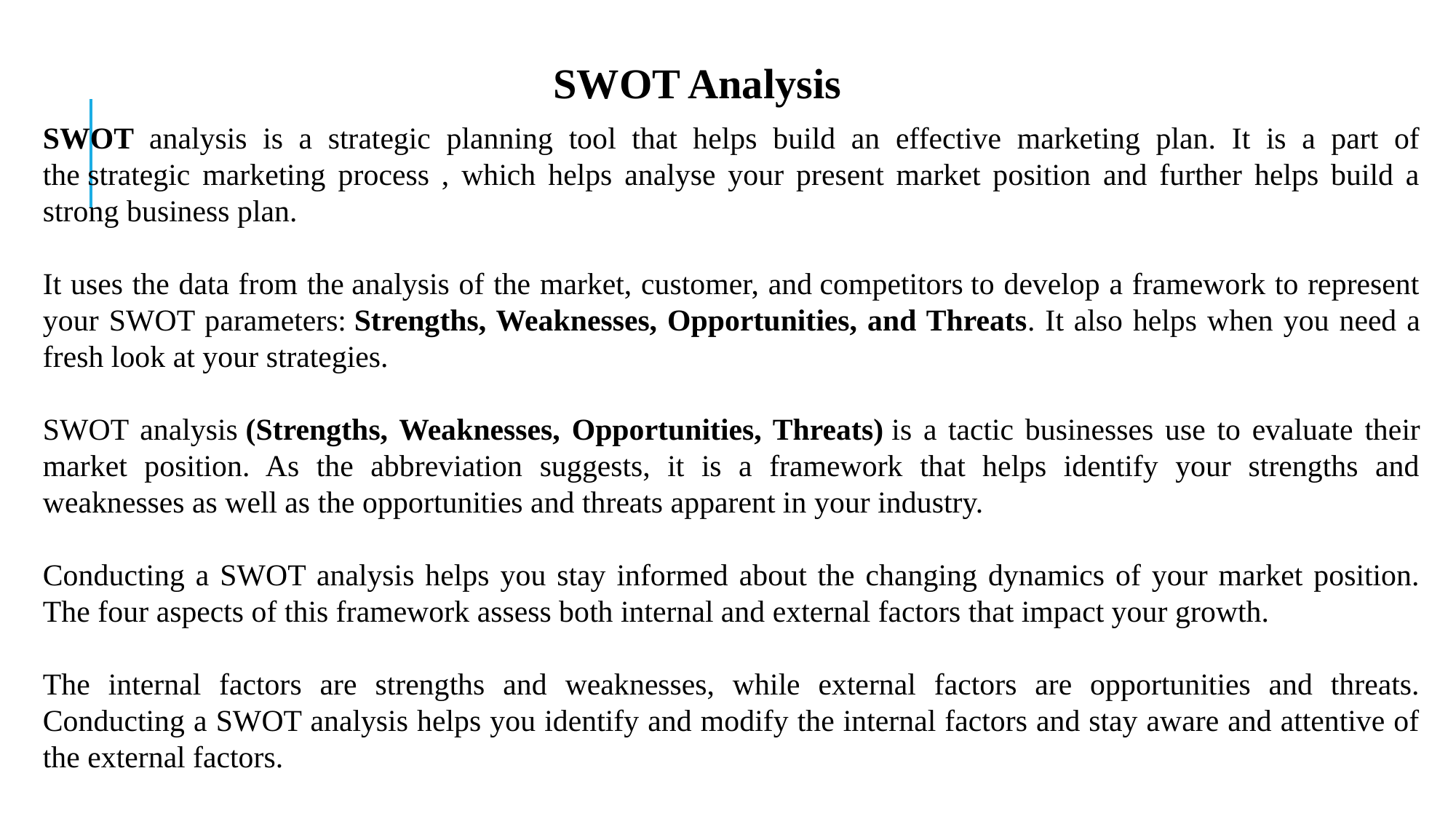

SWOT Analysis
SWOT analysis is a strategic planning tool that helps build an effective marketing plan. It is a part of the strategic marketing process , which helps analyse your present market position and further helps build a strong business plan.

It uses the data from the analysis of the market, customer, and competitors to develop a framework to represent your SWOT parameters: Strengths, Weaknesses, Opportunities, and Threats. It also helps when you need a fresh look at your strategies.

SWOT analysis (Strengths, Weaknesses, Opportunities, Threats) is a tactic businesses use to evaluate their market position. As the abbreviation suggests, it is a framework that helps identify your strengths and weaknesses as well as the opportunities and threats apparent in your industry.

Conducting a SWOT analysis helps you stay informed about the changing dynamics of your market position. The four aspects of this framework assess both internal and external factors that impact your growth.

The internal factors are strengths and weaknesses, while external factors are opportunities and threats. Conducting a SWOT analysis helps you identify and modify the internal factors and stay aware and attentive of the external factors.